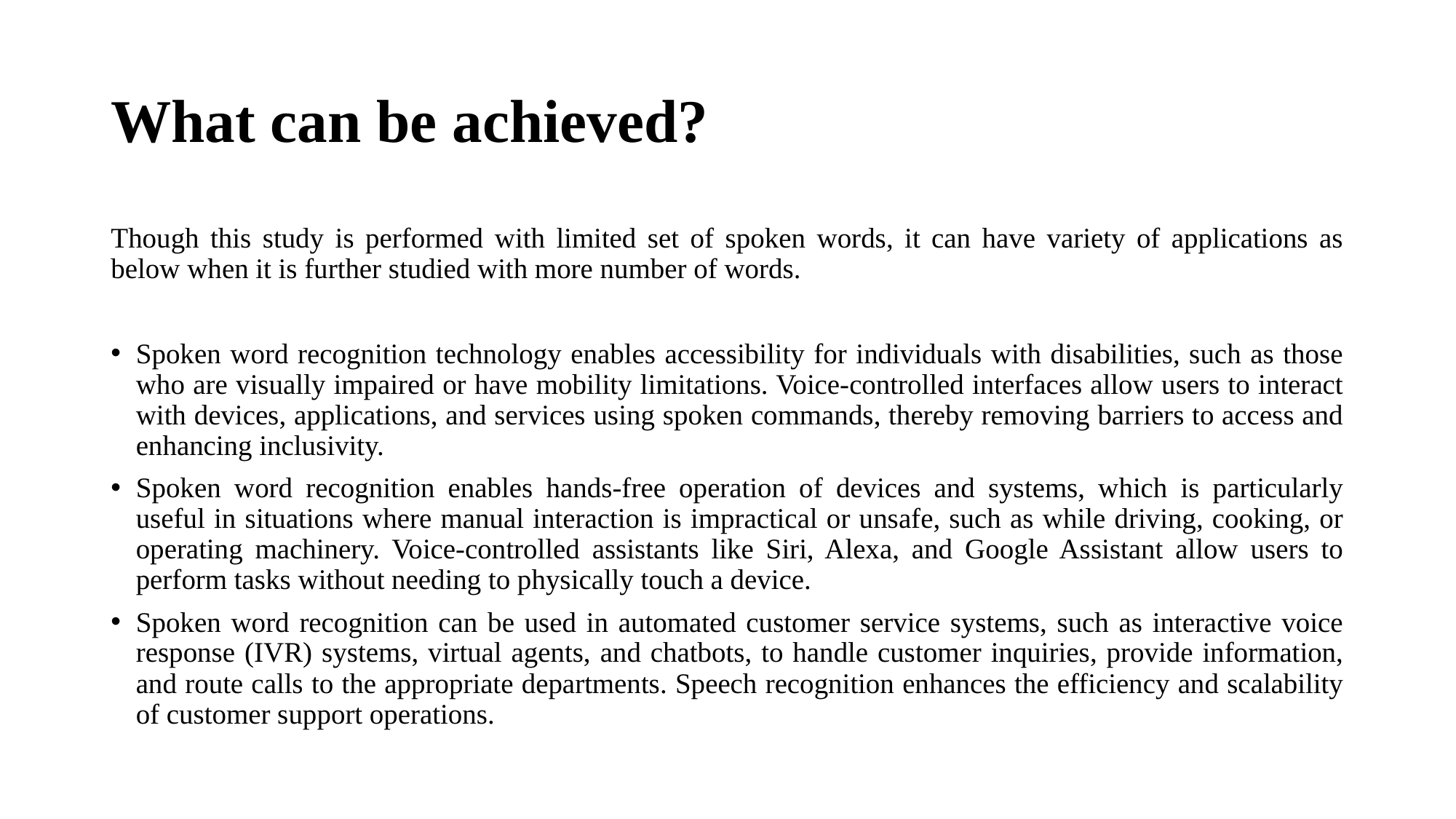

# What can be achieved?
Though this study is performed with limited set of spoken words, it can have variety of applications as below when it is further studied with more number of words.

Spoken word recognition technology enables accessibility for individuals with disabilities, such as those who are visually impaired or have mobility limitations. Voice-controlled interfaces allow users to interact with devices, applications, and services using spoken commands, thereby removing barriers to access and enhancing inclusivity.
Spoken word recognition enables hands-free operation of devices and systems, which is particularly useful in situations where manual interaction is impractical or unsafe, such as while driving, cooking, or operating machinery. Voice-controlled assistants like Siri, Alexa, and Google Assistant allow users to perform tasks without needing to physically touch a device.
Spoken word recognition can be used in automated customer service systems, such as interactive voice response (IVR) systems, virtual agents, and chatbots, to handle customer inquiries, provide information, and route calls to the appropriate departments. Speech recognition enhances the efficiency and scalability of customer support operations.